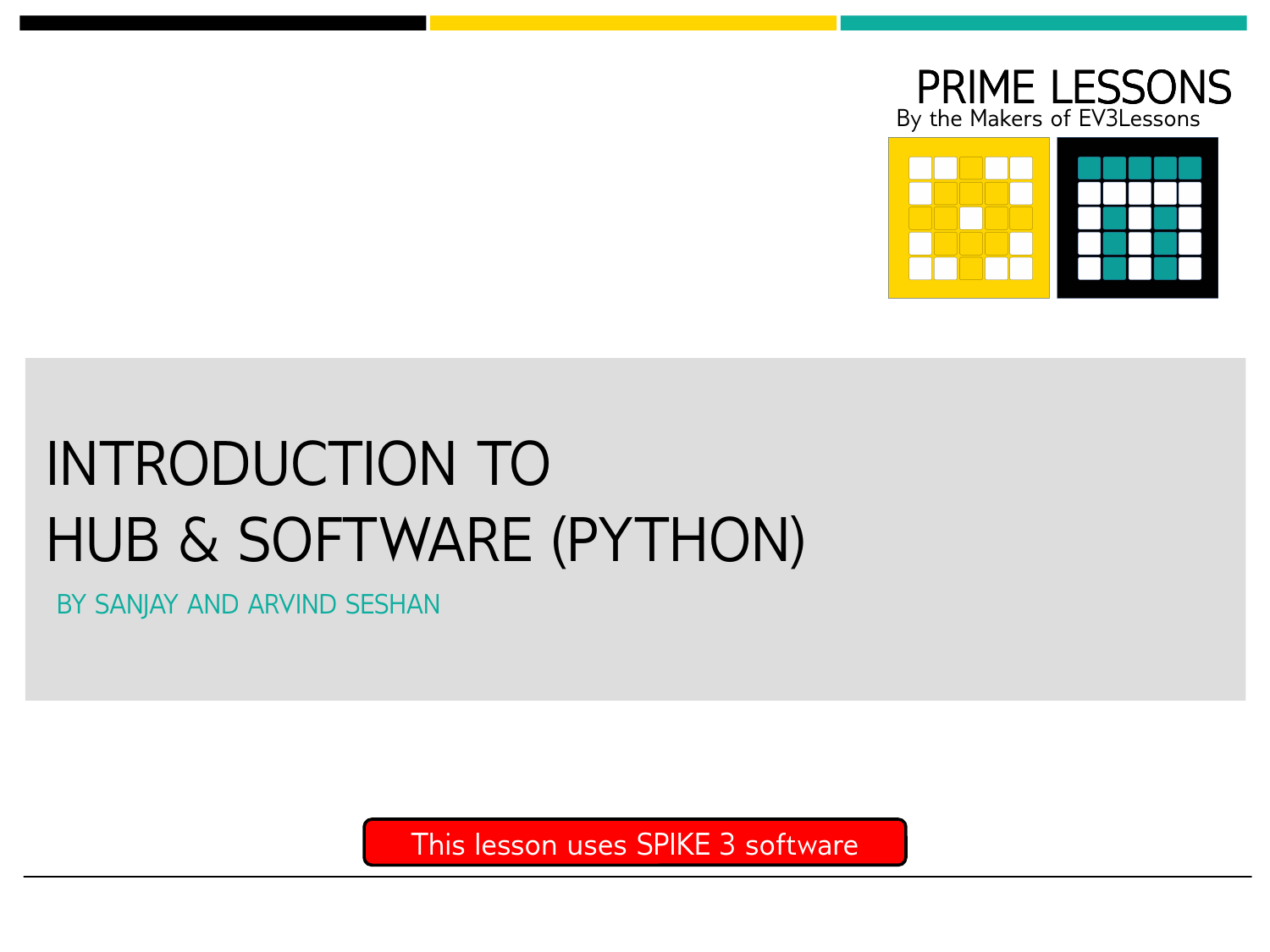

# INTRODUCTION TO HUB & SOFTWARE (PYTHON)
BY SANJAY AND ARVIND SESHAN
This lesson uses SPIKE 3 software